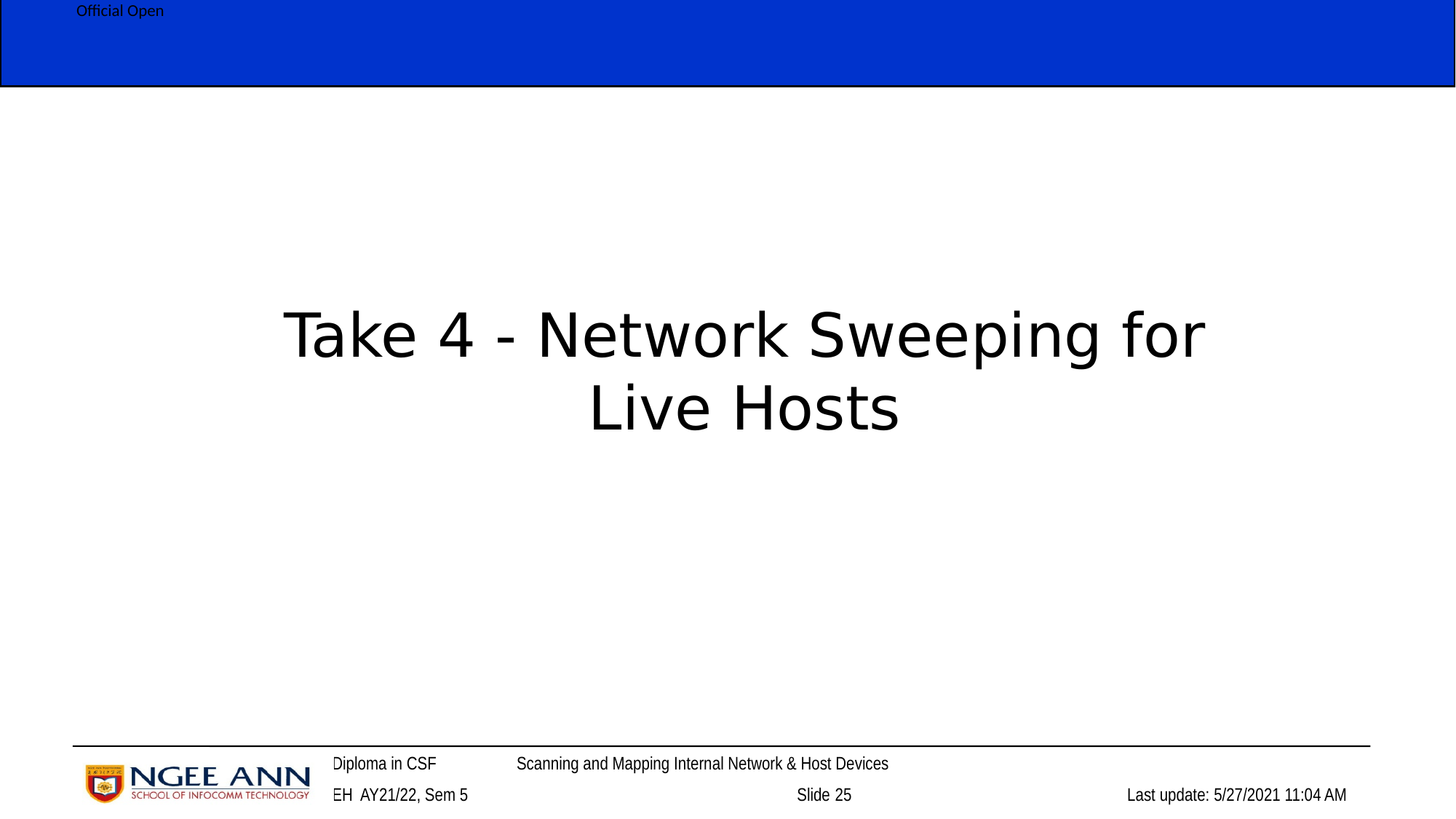

Take 4 - Network Sweeping for Live Hosts